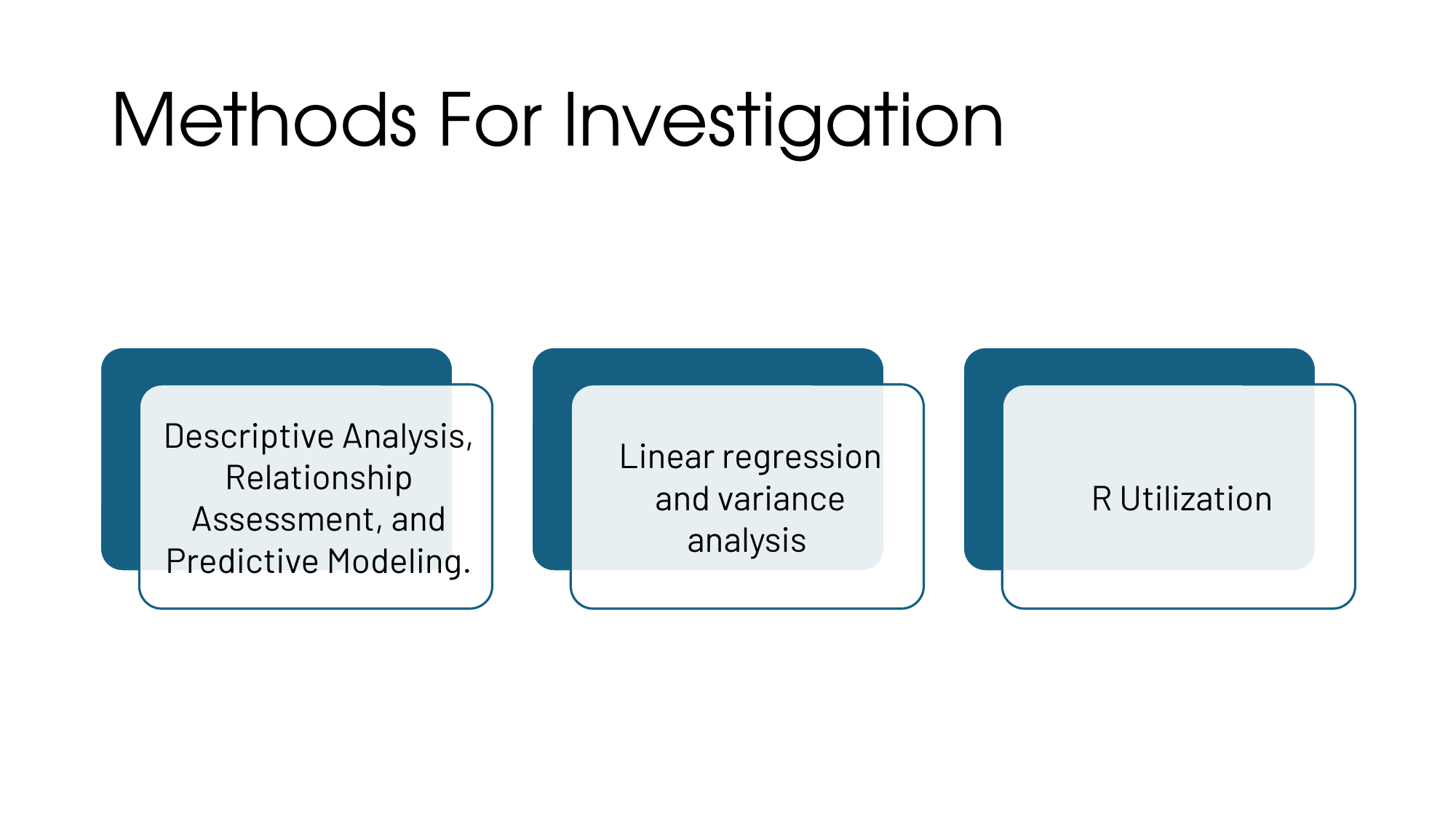

# Methods For Investigation
Descriptive Analysis, Relationship Assessment, and Predictive Modeling.
Linear regression and variance analysis
R Utilization